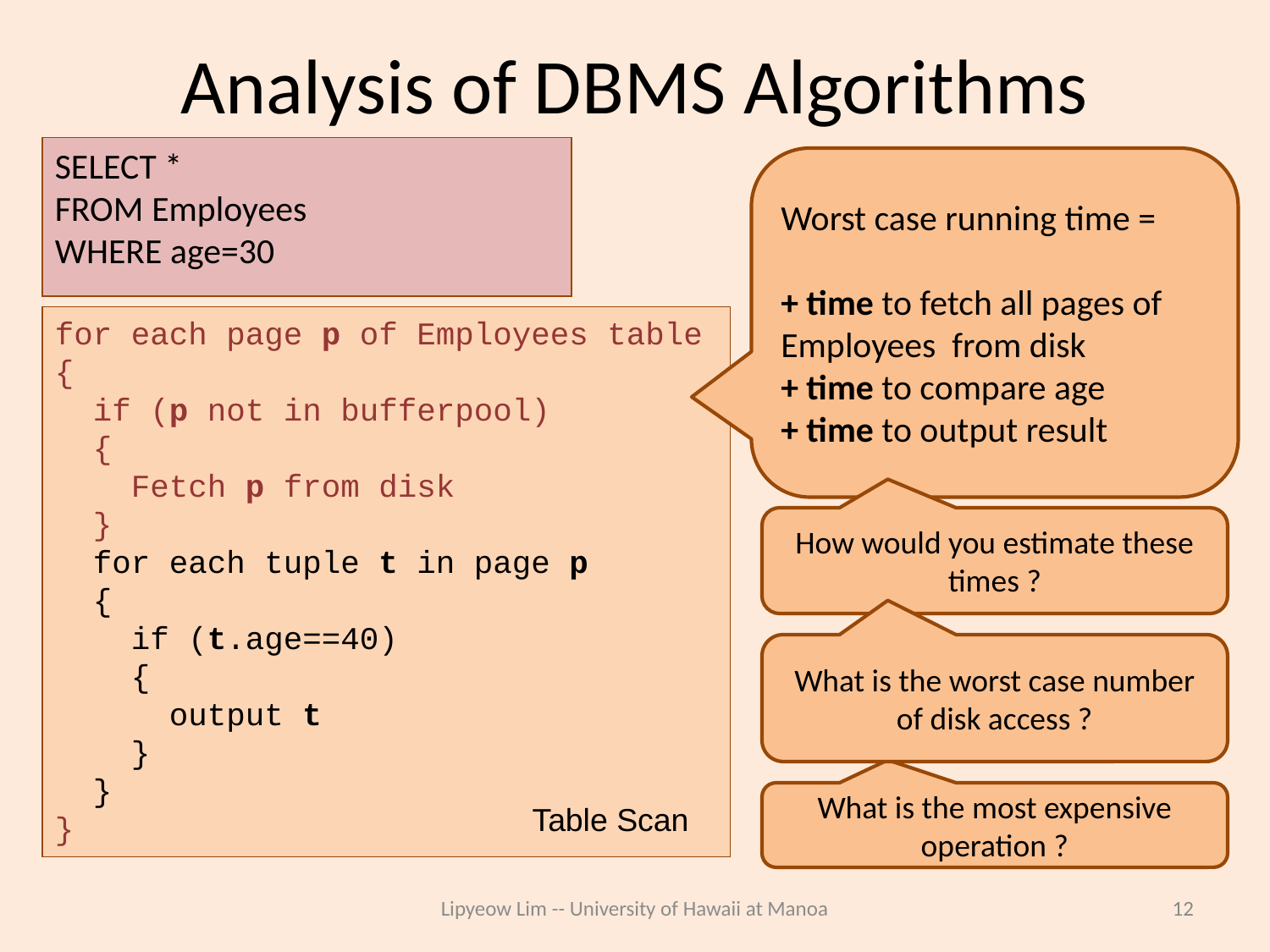

# Analysis of DBMS Algorithms
SELECT *
FROM Employees
WHERE age=30
Worst case running time =

+ time to fetch all pages of Employees  from disk
+ time to compare age
+ time to output result
for each page p of Employees table
{
  if (p not in bufferpool)
  {
    Fetch p from disk
  }
  for each tuple t in page p
  {
    if (t.age==40)
    {
      output t
    }
  }
}

How would you estimate these times ?
What is the worst case number of disk access ?
What is the most expensive operation ?
Table Scan
Lipyeow Lim -- University of Hawaii at Manoa
12